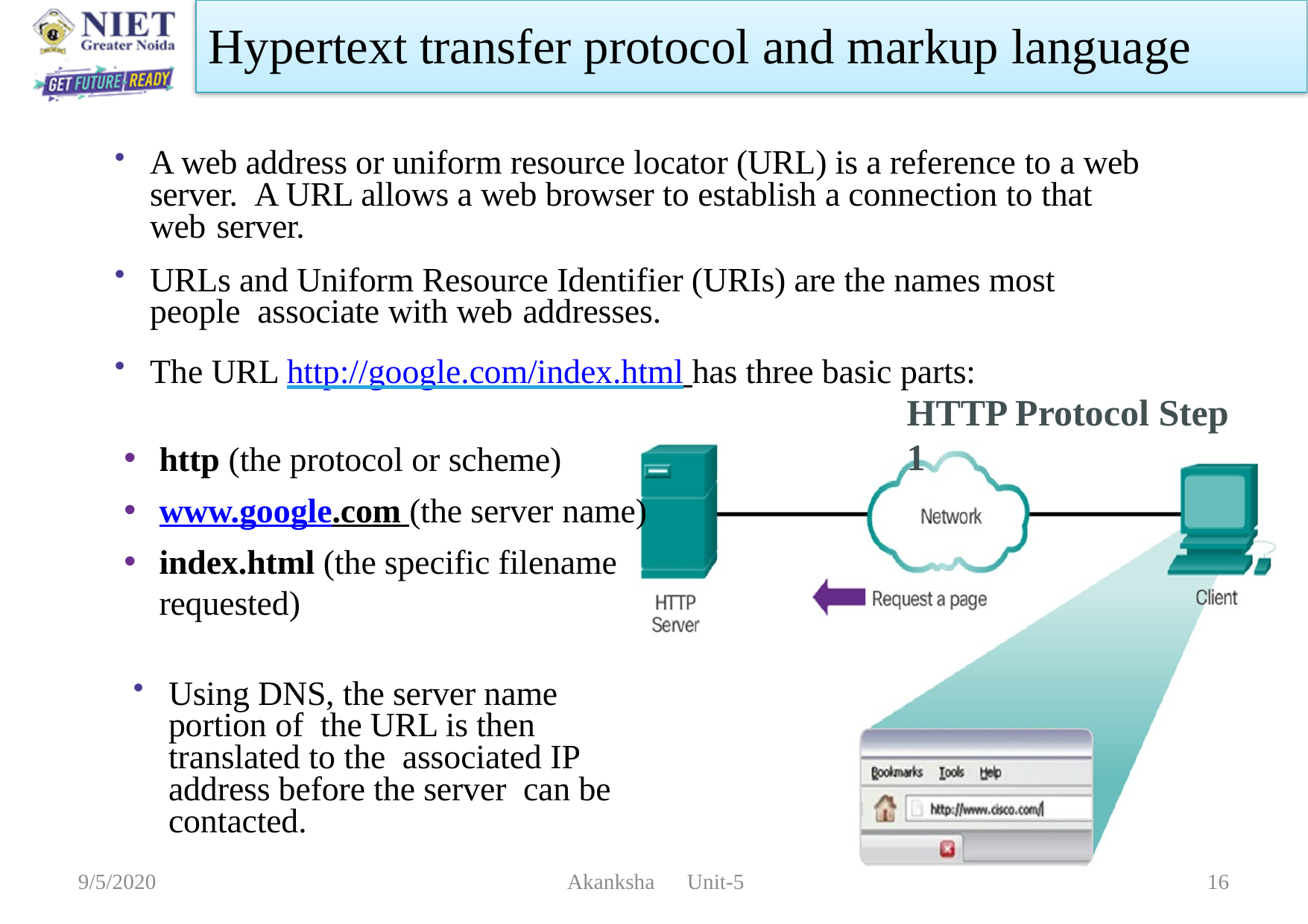

Hypertext transfer protocol and markup language
A web address or uniform resource locator (URL) is a reference to a web server.  A URL allows a web browser to establish a connection to that web server.
URLs and Uniform Resource Identifier (URIs) are the names most people  associate with web addresses.
The URL http://google.com/index.html has three basic parts:
HTTP Protocol Step 1
http (the protocol or scheme)
www.google.com (the server name)
index.html (the specific filename requested)

Using DNS, the server name portion of  the URL is then translated to the  associated IP address before the server  can be contacted.
9/5/2020
 Akanksha      Unit-5
16